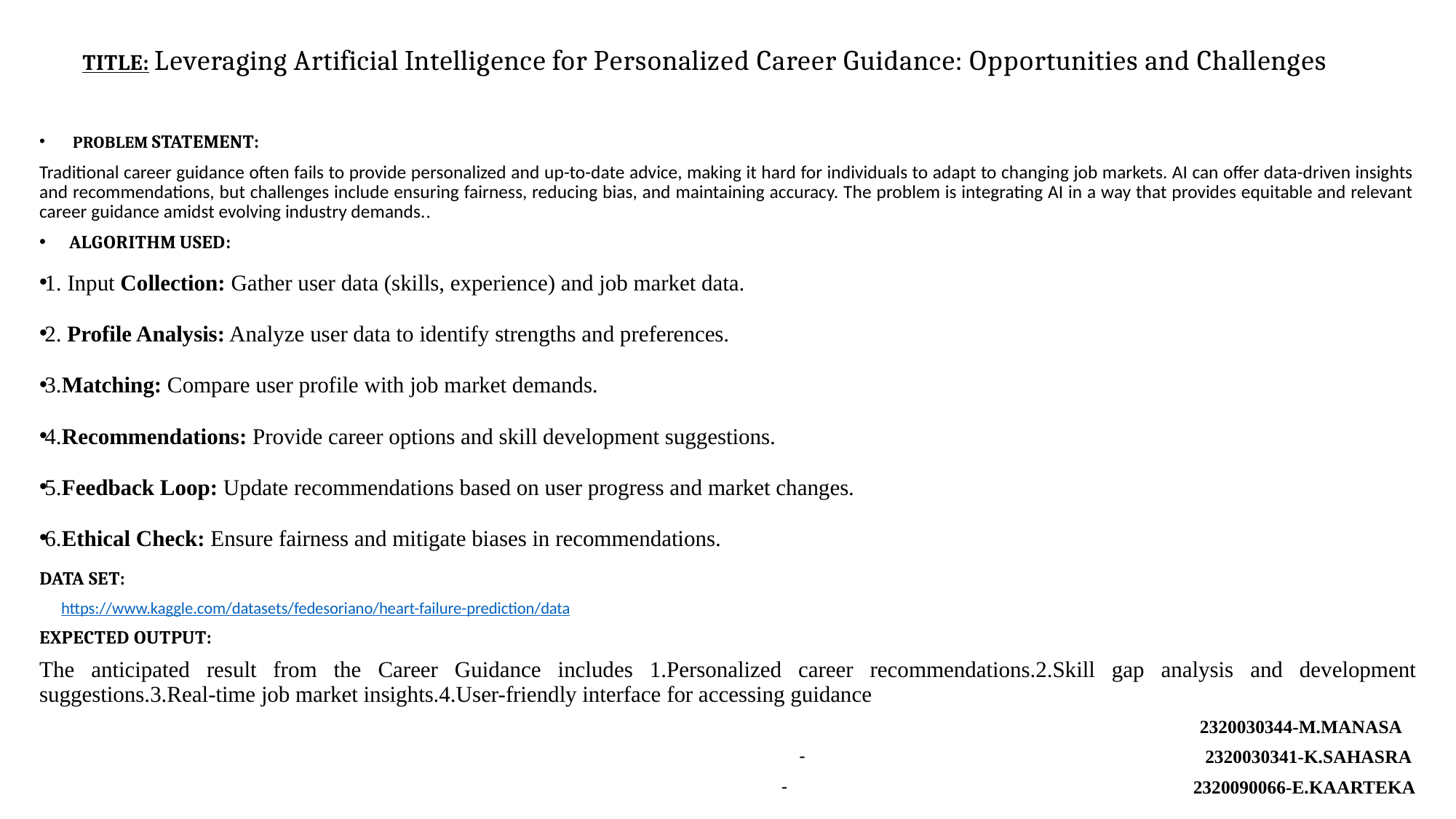

# TITLE: Leveraging Artificial Intelligence for Personalized Career Guidance: Opportunities and Challenges

 PROBLEM STATEMENT:
Traditional career guidance often fails to provide personalized and up-to-date advice, making it hard for individuals to adapt to changing job markets. AI can offer data-driven insights and recommendations, but challenges include ensuring fairness, reducing bias, and maintaining accuracy. The problem is integrating AI in a way that provides equitable and relevant career guidance amidst evolving industry demands..
ALGORITHM USED:
1. Input Collection: Gather user data (skills, experience) and job market data.
2. Profile Analysis: Analyze user data to identify strengths and preferences.
3.Matching: Compare user profile with job market demands.
4.Recommendations: Provide career options and skill development suggestions.
5.Feedback Loop: Update recommendations based on user progress and market changes.
6.Ethical Check: Ensure fairness and mitigate biases in recommendations.
DATA SET:
      https://www.kaggle.com/datasets/fedesoriano/heart-failure-prediction/data
EXPECTED OUTPUT:
The anticipated result from the Career Guidance includes 1.Personalized career recommendations.2.Skill gap analysis and development suggestions.3.Real-time job market insights.4.User-friendly interface for accessing guidance
2320030344-M.MANASA
 2320030341-K.SAHASRA
    2320090066-E.KAARTEKA